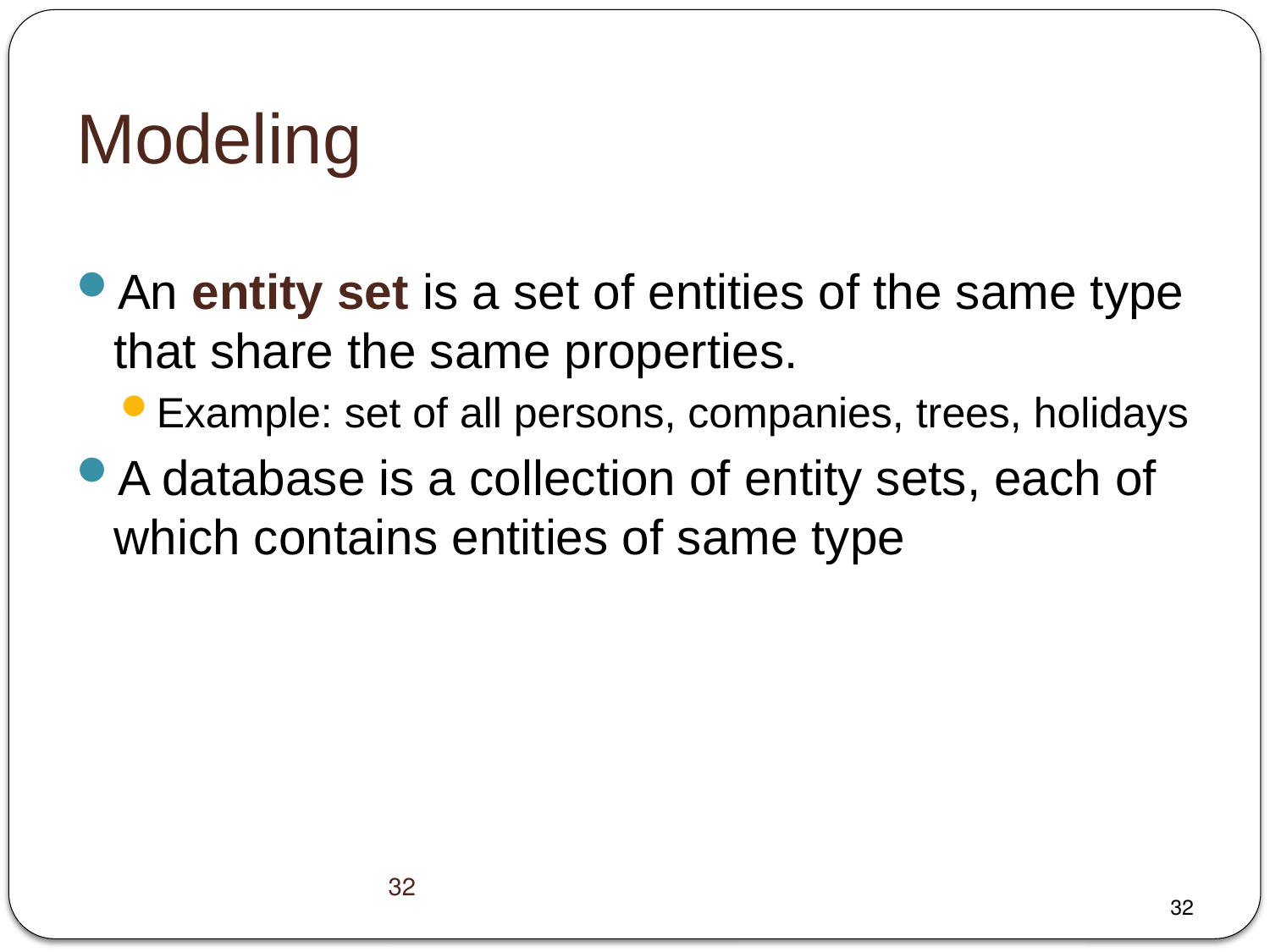

# Modeling
An entity set is a set of entities of the same type that share the same properties.
Example: set of all persons, companies, trees, holidays
A database is a collection of entity sets, each of which contains entities of same type
32
32